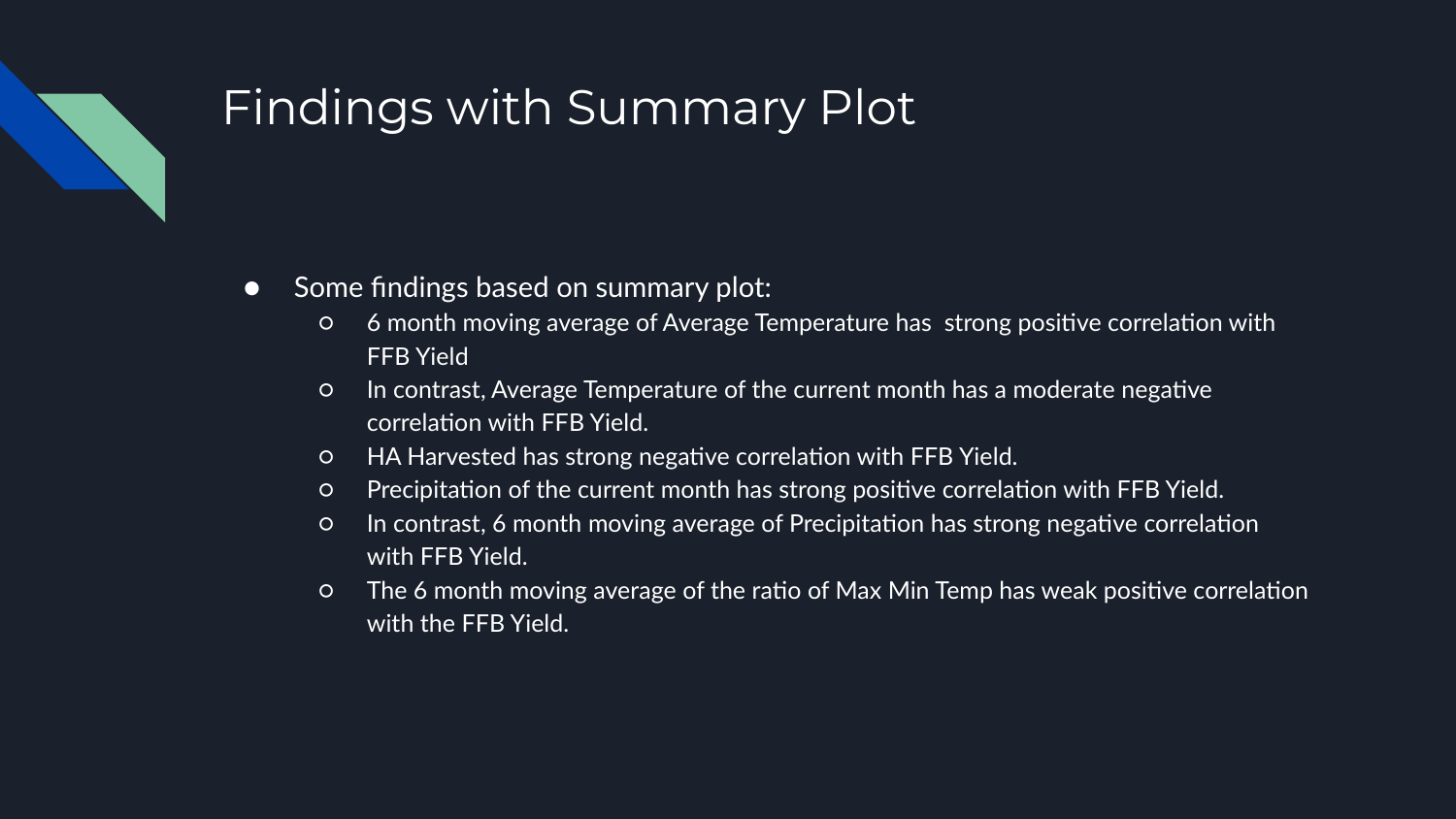

# Findings with Summary Plot
Some findings based on summary plot:
6 month moving average of Average Temperature has  strong positive correlation with FFB Yield
In contrast, Average Temperature of the current month has a moderate negative correlation with FFB Yield.
HA Harvested has strong negative correlation with FFB Yield.
Precipitation of the current month has strong positive correlation with FFB Yield.
In contrast, 6 month moving average of Precipitation has strong negative correlation with FFB Yield.
The 6 month moving average of the ratio of Max Min Temp has weak positive correlation with the FFB Yield.